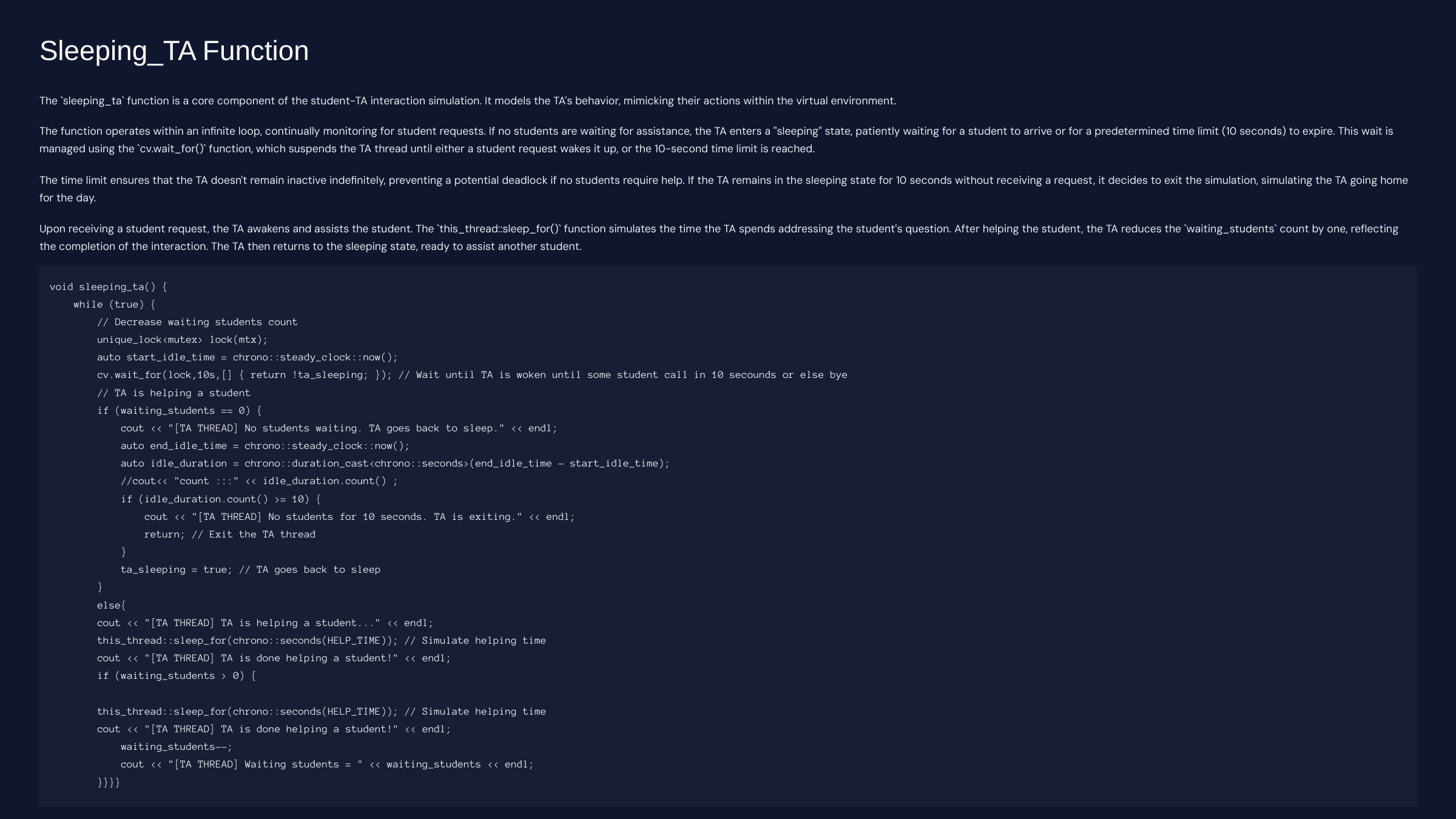

Sleeping_TA Function
The `sleeping_ta` function is a core component of the student-TA interaction simulation. It models the TA's behavior, mimicking their actions within the virtual environment.
The function operates within an infinite loop, continually monitoring for student requests. If no students are waiting for assistance, the TA enters a "sleeping" state, patiently waiting for a student to arrive or for a predetermined time limit (10 seconds) to expire. This wait is managed using the `cv.wait_for()` function, which suspends the TA thread until either a student request wakes it up, or the 10-second time limit is reached.
The time limit ensures that the TA doesn't remain inactive indefinitely, preventing a potential deadlock if no students require help. If the TA remains in the sleeping state for 10 seconds without receiving a request, it decides to exit the simulation, simulating the TA going home for the day.
Upon receiving a student request, the TA awakens and assists the student. The `this_thread::sleep_for()` function simulates the time the TA spends addressing the student's question. After helping the student, the TA reduces the `waiting_students` count by one, reflecting the completion of the interaction. The TA then returns to the sleeping state, ready to assist another student.

void sleeping_ta() {
    while (true) {
        // Decrease waiting students count
        unique_lock<mutex> lock(mtx);
        auto start_idle_time = chrono::steady_clock::now();
        cv.wait_for(lock,10s,[] { return !ta_sleeping; }); // Wait until TA is woken until some student call in 10 secounds or else bye
        // TA is helping a student
        if (waiting_students == 0) {
            cout << "[TA THREAD] No students waiting. TA goes back to sleep." << endl;
            auto end_idle_time = chrono::steady_clock::now();
            auto idle_duration = chrono::duration_cast<chrono::seconds>(end_idle_time - start_idle_time);
            //cout<< "count :::" << idle_duration.count() ;
            if (idle_duration.count() >= 10) {
                cout << "[TA THREAD] No students for 10 seconds. TA is exiting." << endl;
                return; // Exit the TA thread
            }
            ta_sleeping = true; // TA goes back to sleep
        }
        else{
        cout << "[TA THREAD] TA is helping a student..." << endl;
        this_thread::sleep_for(chrono::seconds(HELP_TIME)); // Simulate helping time
        cout << "[TA THREAD] TA is done helping a student!" << endl;
        if (waiting_students > 0) {

        this_thread::sleep_for(chrono::seconds(HELP_TIME)); // Simulate helping time
        cout << "[TA THREAD] TA is done helping a student!" << endl;
            waiting_students--;
            cout << "[TA THREAD] Waiting students = " << waiting_students << endl;
        }}}}